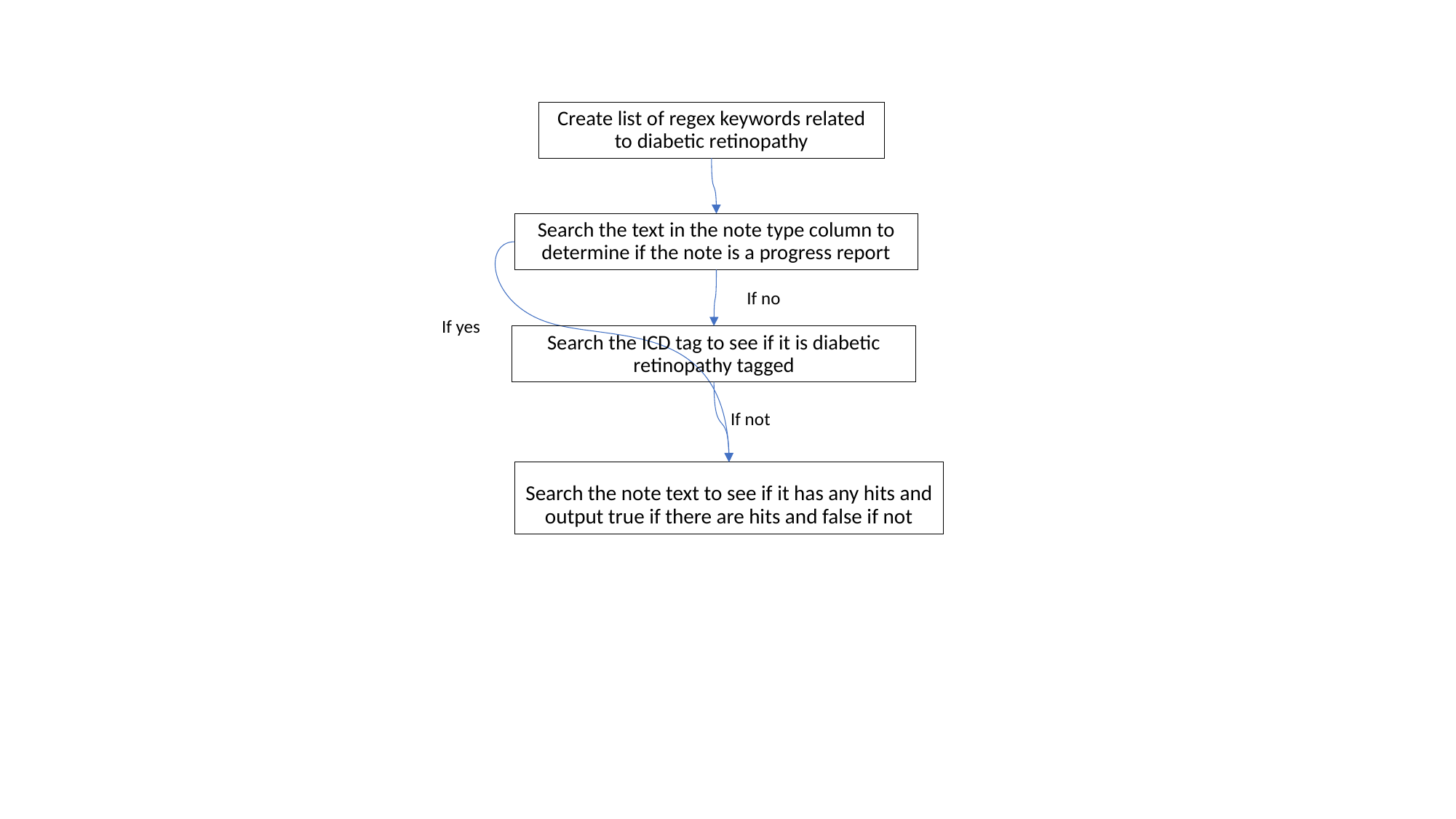

Create list of regex keywords related to diabetic retinopathy
Search the text in the note type column to determine if the note is a progress report
If no
If yes
Search the ICD tag to see if it is diabetic retinopathy tagged
If not
Search the note text to see if it has any hits and output true if there are hits and false if not